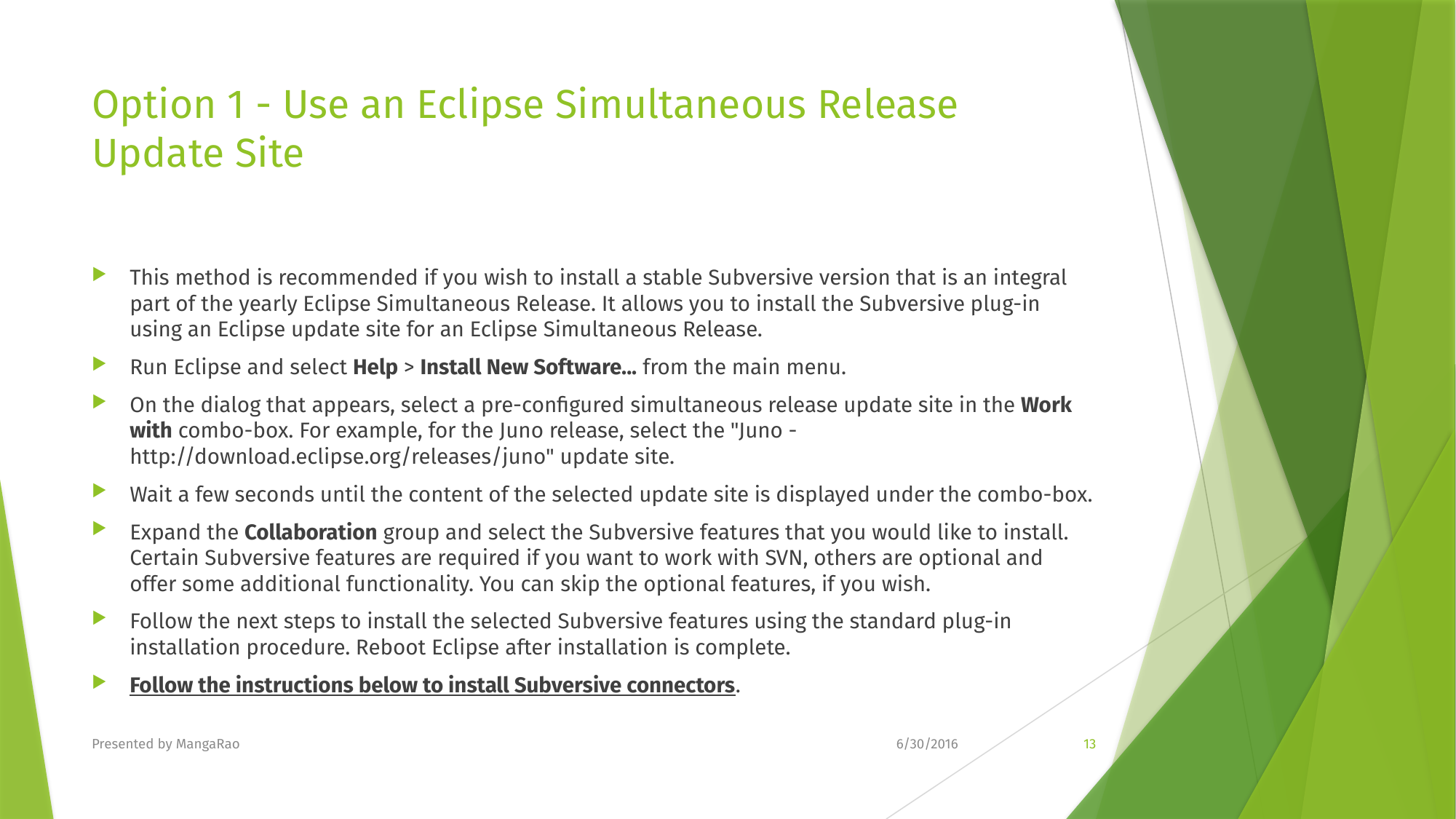

# Option 1 - Use an Eclipse Simultaneous Release Update Site
This method is recommended if you wish to install a stable Subversive version that is an integral part of the yearly Eclipse Simultaneous Release. It allows you to install the Subversive plug-in using an Eclipse update site for an Eclipse Simultaneous Release.
Run Eclipse and select Help > Install New Software... from the main menu.
On the dialog that appears, select a pre-configured simultaneous release update site in the Work with combo-box. For example, for the Juno release, select the "Juno - http://download.eclipse.org/releases/juno" update site.
Wait a few seconds until the content of the selected update site is displayed under the combo-box.
Expand the Collaboration group and select the Subversive features that you would like to install. Certain Subversive features are required if you want to work with SVN, others are optional and offer some additional functionality. You can skip the optional features, if you wish.
Follow the next steps to install the selected Subversive features using the standard plug-in installation procedure. Reboot Eclipse after installation is complete.
Follow the instructions below to install Subversive connectors.

Presented by MangaRao
6/30/2016
13